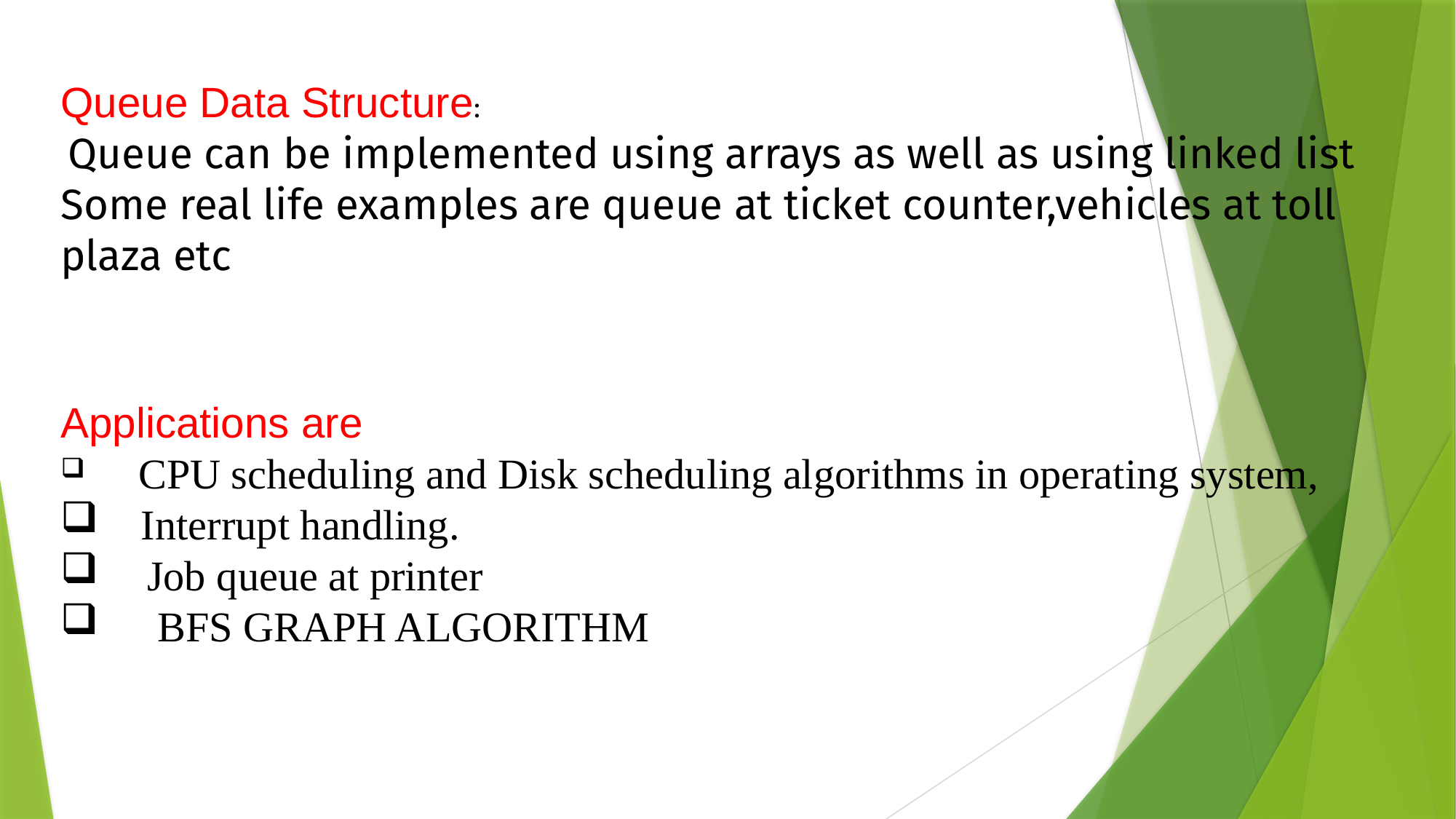

Queue Data Structure:
 Queue can be implemented using arrays as well as using linked list
Some real life examples are queue at ticket counter,vehicles at toll plaza etc

Applications are
      CPU scheduling and Disk scheduling algorithms in operating system,
    Interrupt handling.
   Job queue at printer
    BFS GRAPH ALGORITHM